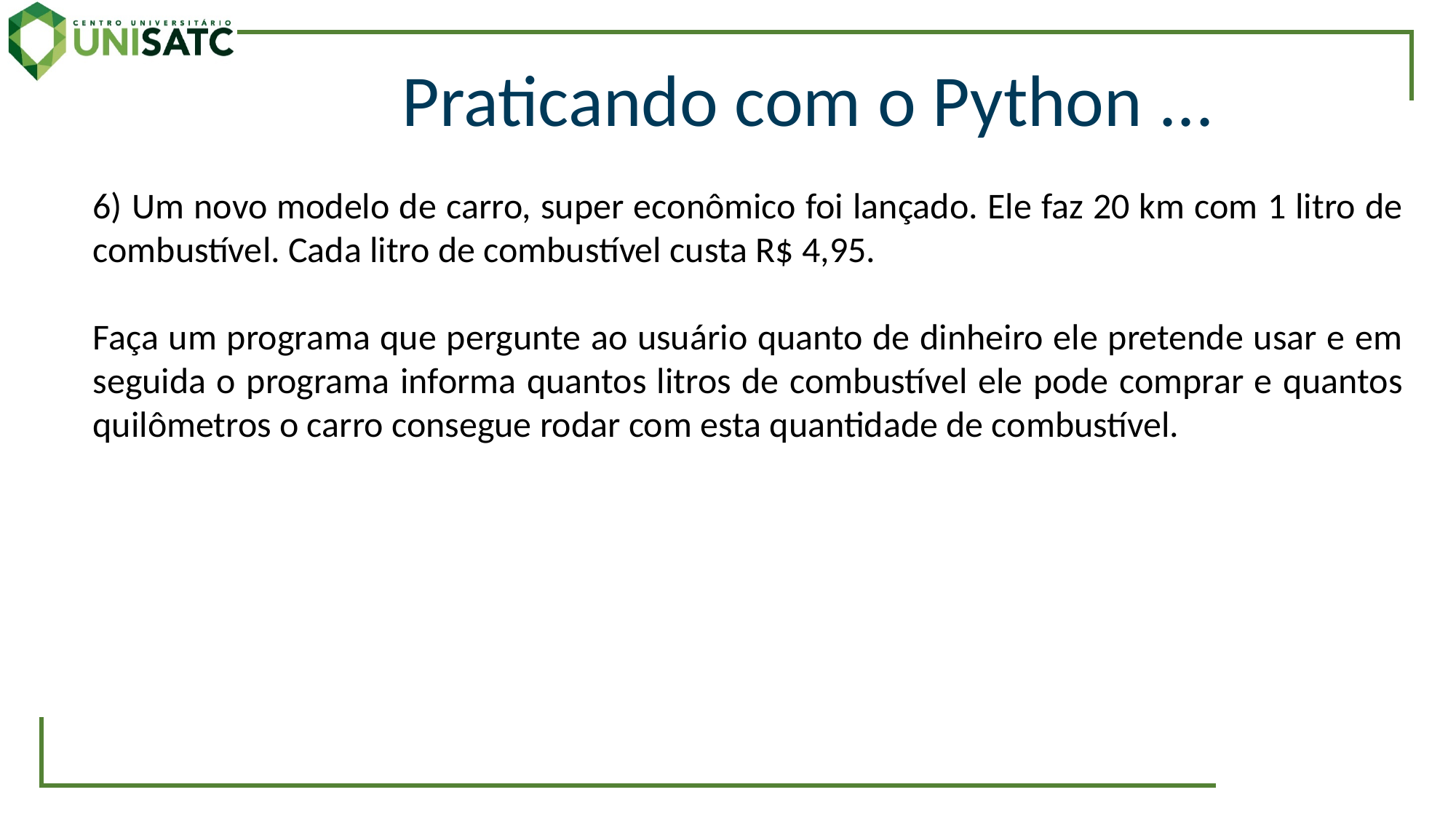

Praticando com o Python ...
6) Um novo modelo de carro, super econômico foi lançado. Ele faz 20 km com 1 litro de combustível. Cada litro de combustível custa R$ 4,95.

Faça um programa que pergunte ao usuário quanto de dinheiro ele pretende usar e em seguida o programa informa quantos litros de combustível ele pode comprar e quantos quilômetros o carro consegue rodar com esta quantidade de combustível.